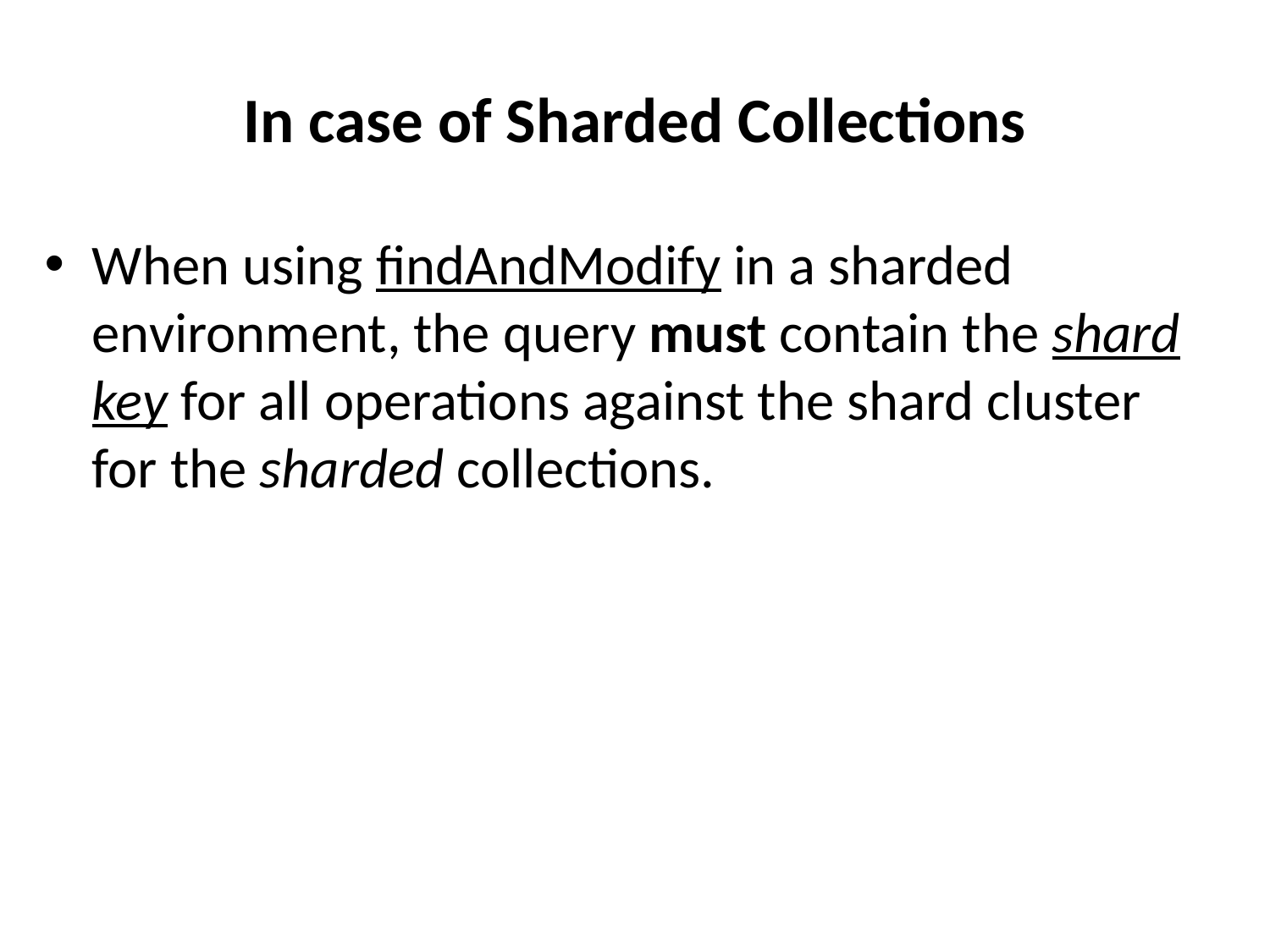

# In case of Sharded Collections
When using findAndModify in a sharded environment, the query must contain the shard key for all operations against the shard cluster for the sharded collections.